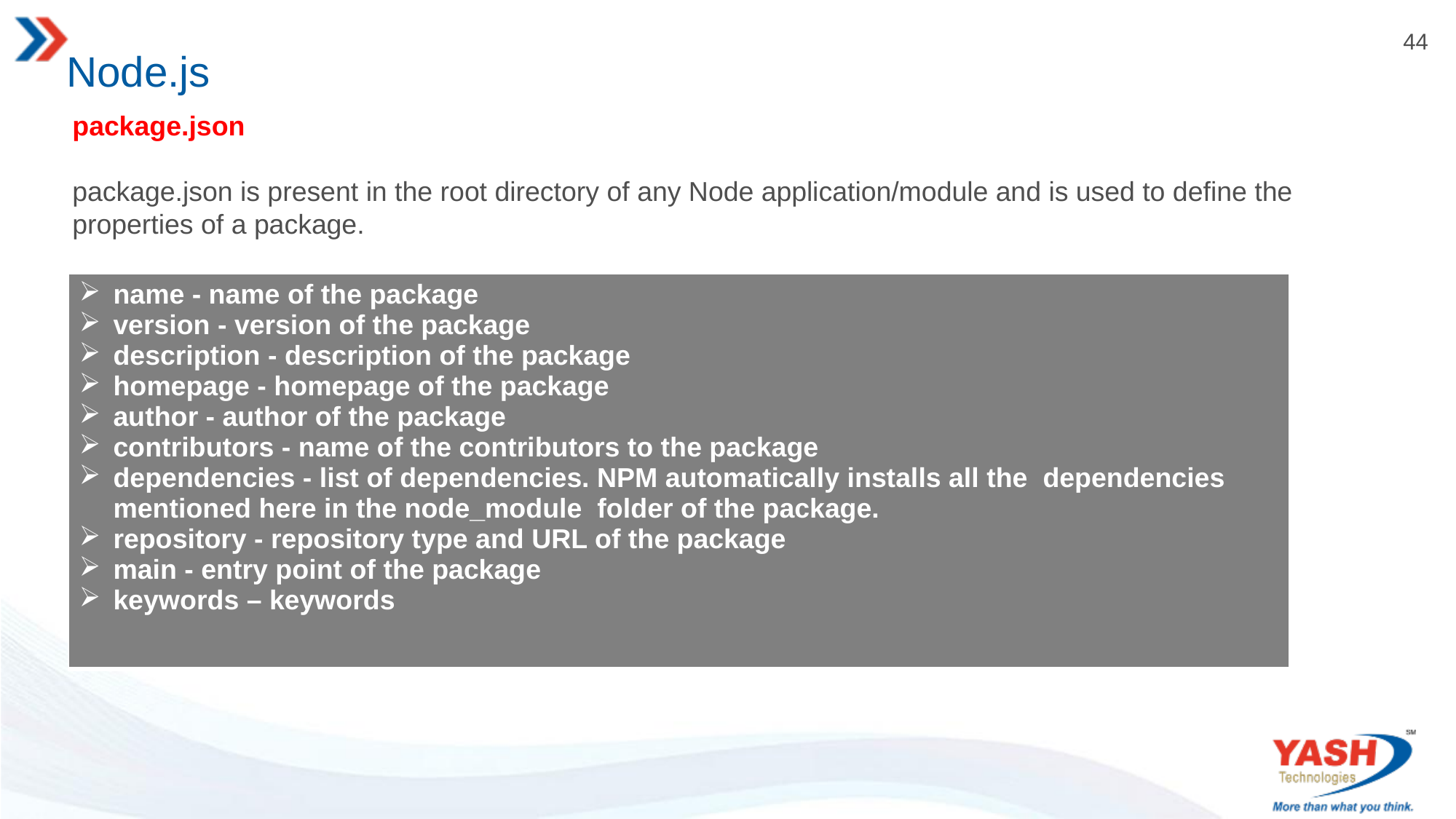

# Node.js
package.json

package.json is present in the root directory of any Node application/module and is used to define the properties of a package.

| name - name of the package version - version of the package description - description of the package homepage - homepage of the package author - author of the package contributors - name of the contributors to the package dependencies - list of dependencies. NPM automatically installs all the dependencies mentioned here in the node\_module folder of the package. repository - repository type and URL of the package main - entry point of the package keywords – keywords |
| --- |